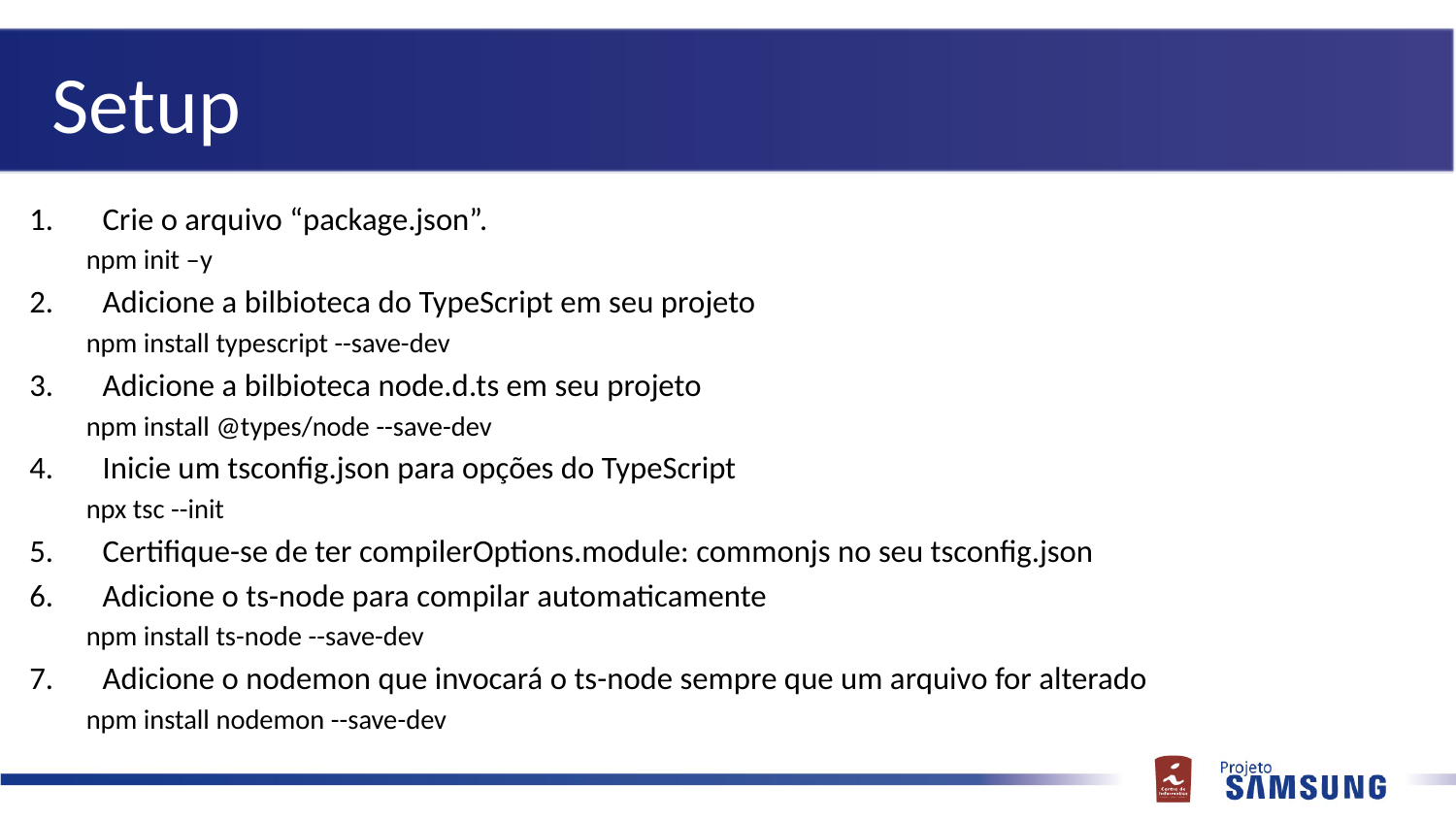

# Setup
Crie o arquivo “package.json”.
npm init –y
Adicione a bilbioteca do TypeScript em seu projeto
npm install typescript --save-dev
Adicione a bilbioteca node.d.ts em seu projeto
npm install @types/node --save-dev
Inicie um tsconfig.json para opções do TypeScript
npx tsc --init
Certifique-se de ter compilerOptions.module: commonjs no seu tsconfig.json
Adicione o ts-node para compilar automaticamente
npm install ts-node --save-dev
Adicione o nodemon que invocará o ts-node sempre que um arquivo for alterado
npm install nodemon --save-dev